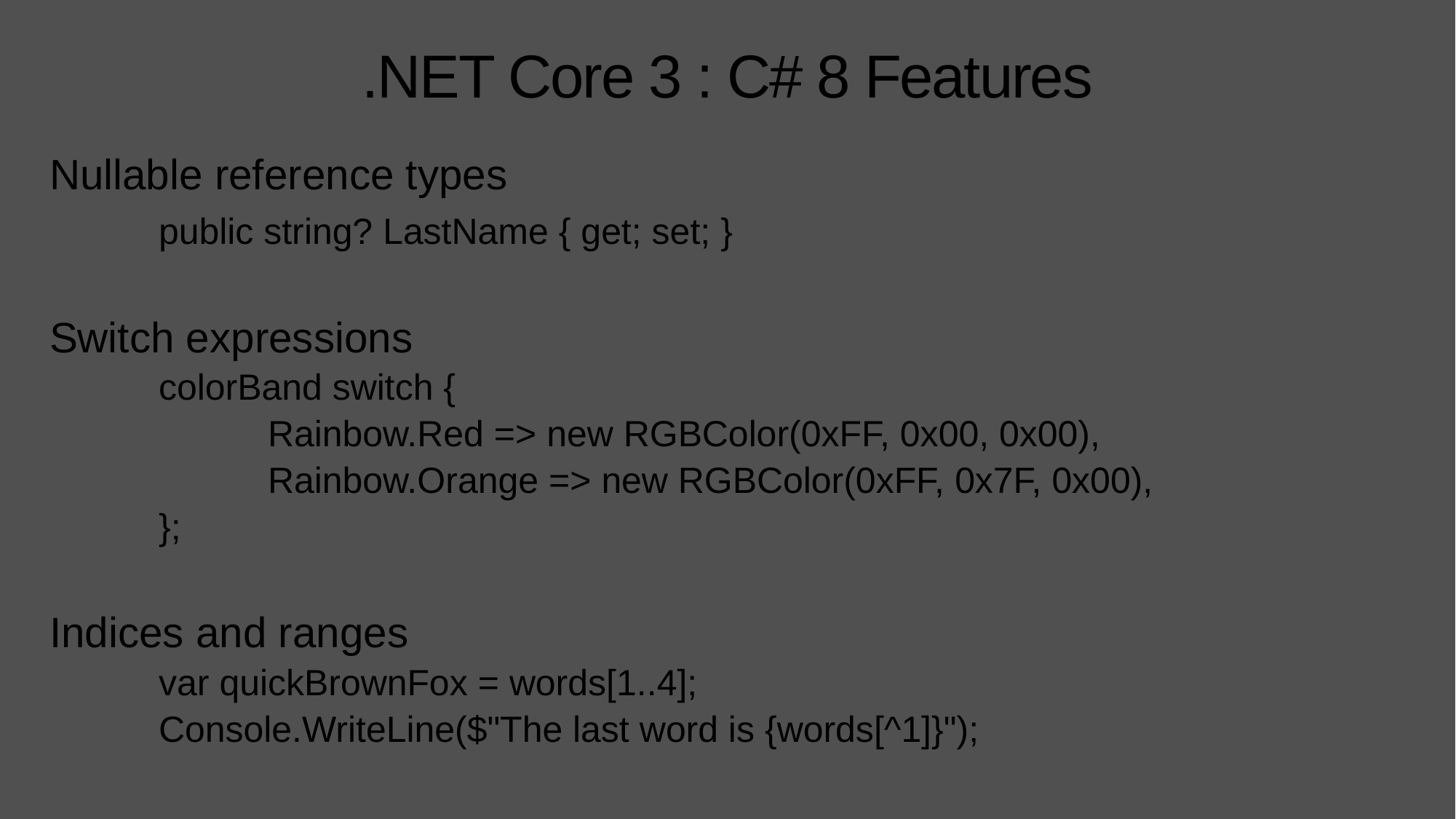

# .NET Core 3 : C# 8 Features
Nullable reference types
	public string? LastName { get; set; }

Switch expressions
	colorBand switch {
		Rainbow.Red => new RGBColor(0xFF, 0x00, 0x00),
		Rainbow.Orange => new RGBColor(0xFF, 0x7F, 0x00),
	};

Indices and ranges
	var quickBrownFox = words[1..4];
	Console.WriteLine($"The last word is {words[^1]}");